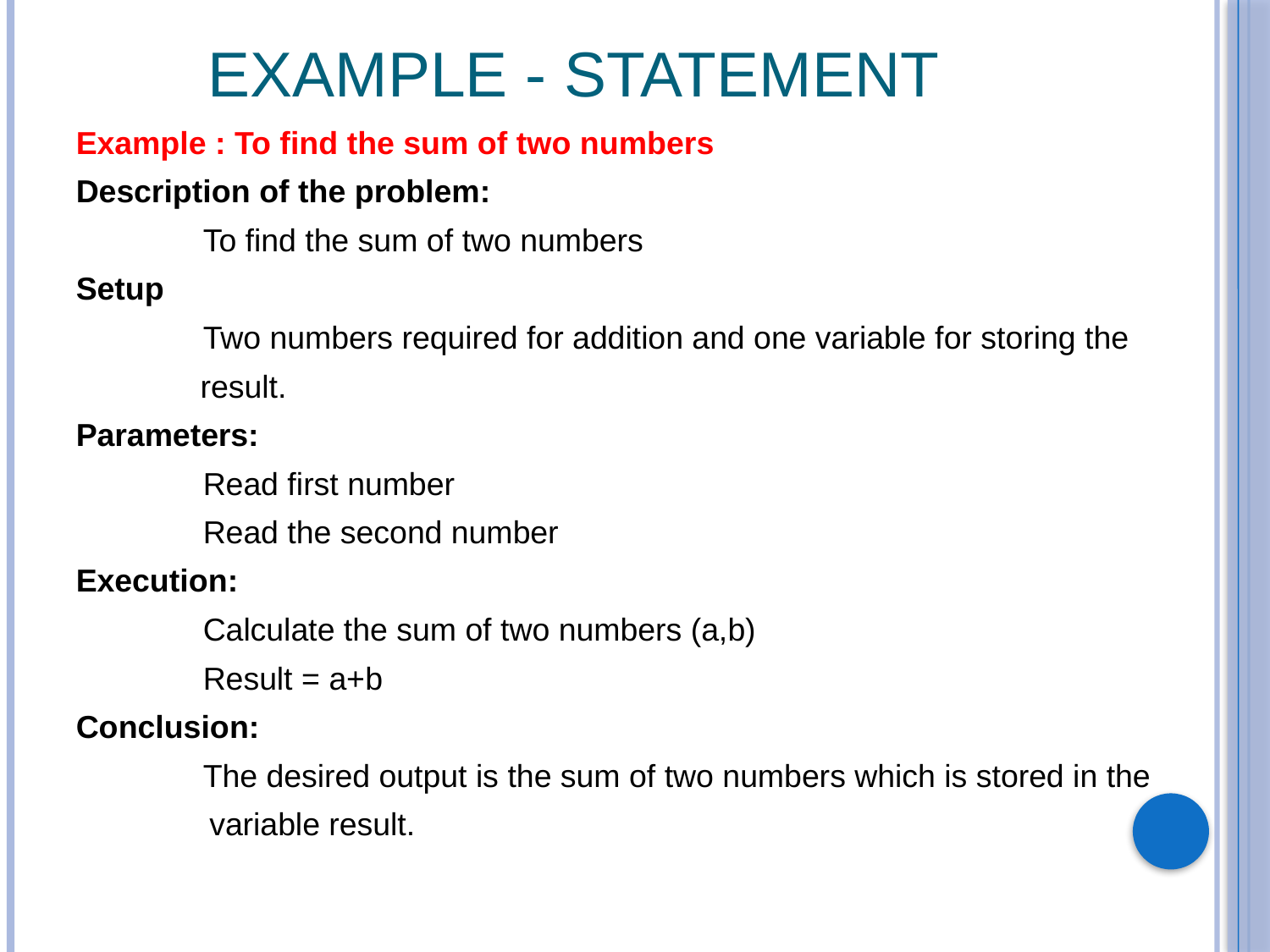

# Example - Statement
Example : To find the sum of two numbers
Description of the problem:
	To find the sum of two numbers
Setup
	Two numbers required for addition and one variable for storing the
              result.
Parameters:
	Read first number
	Read the second number
Execution:
	Calculate the sum of two numbers (a,b)
	Result = a+b
Conclusion:
	The desired output is the sum of two numbers which is stored in the
               variable result.